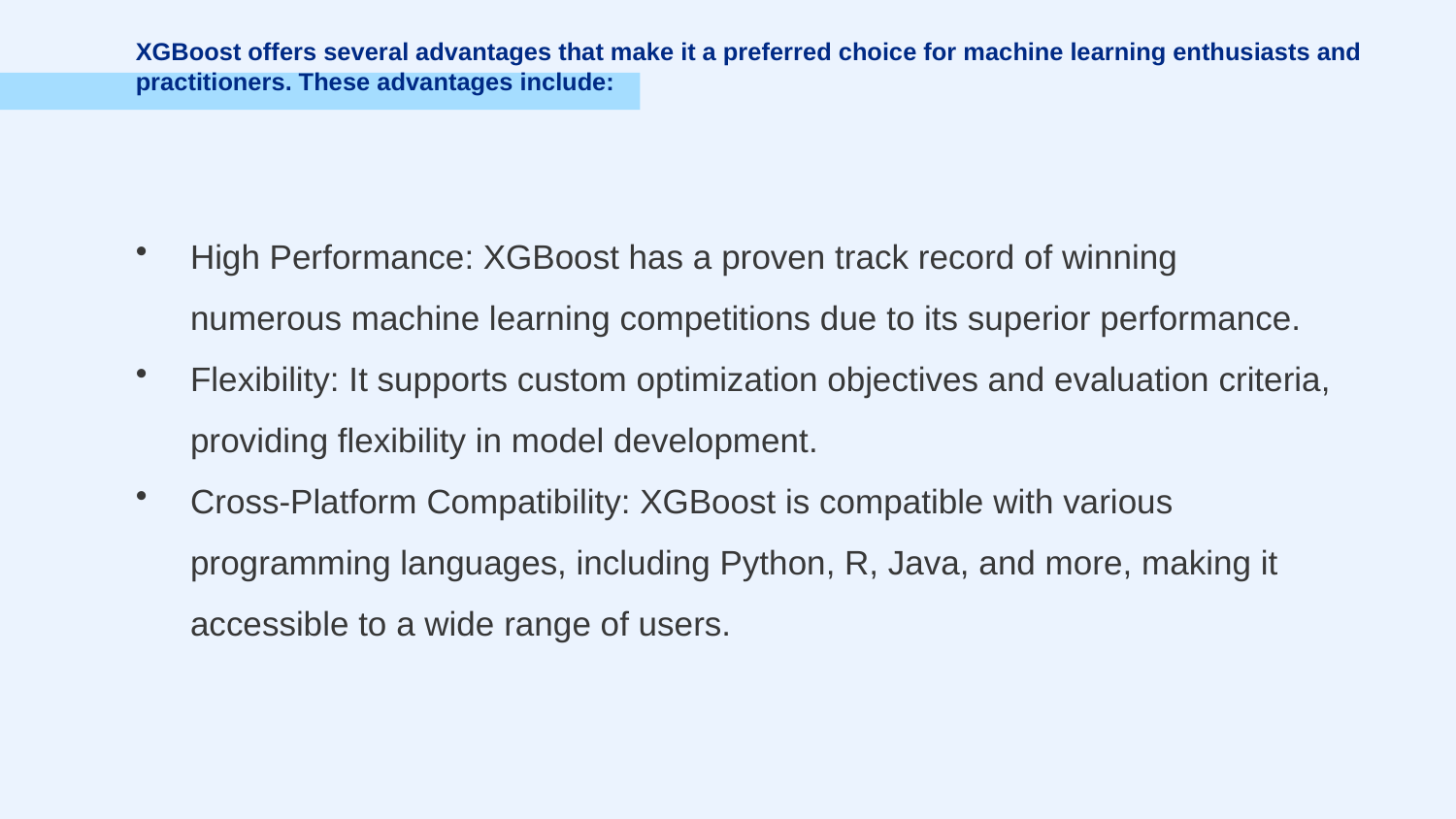

XGBoost offers several advantages that make it a preferred choice for machine learning enthusiasts and practitioners. These advantages include:

High Performance: XGBoost has a proven track record of winning numerous machine learning competitions due to its superior performance.
Flexibility: It supports custom optimization objectives and evaluation criteria, providing flexibility in model development.
Cross-Platform Compatibility: XGBoost is compatible with various programming languages, including Python, R, Java, and more, making it accessible to a wide range of users.